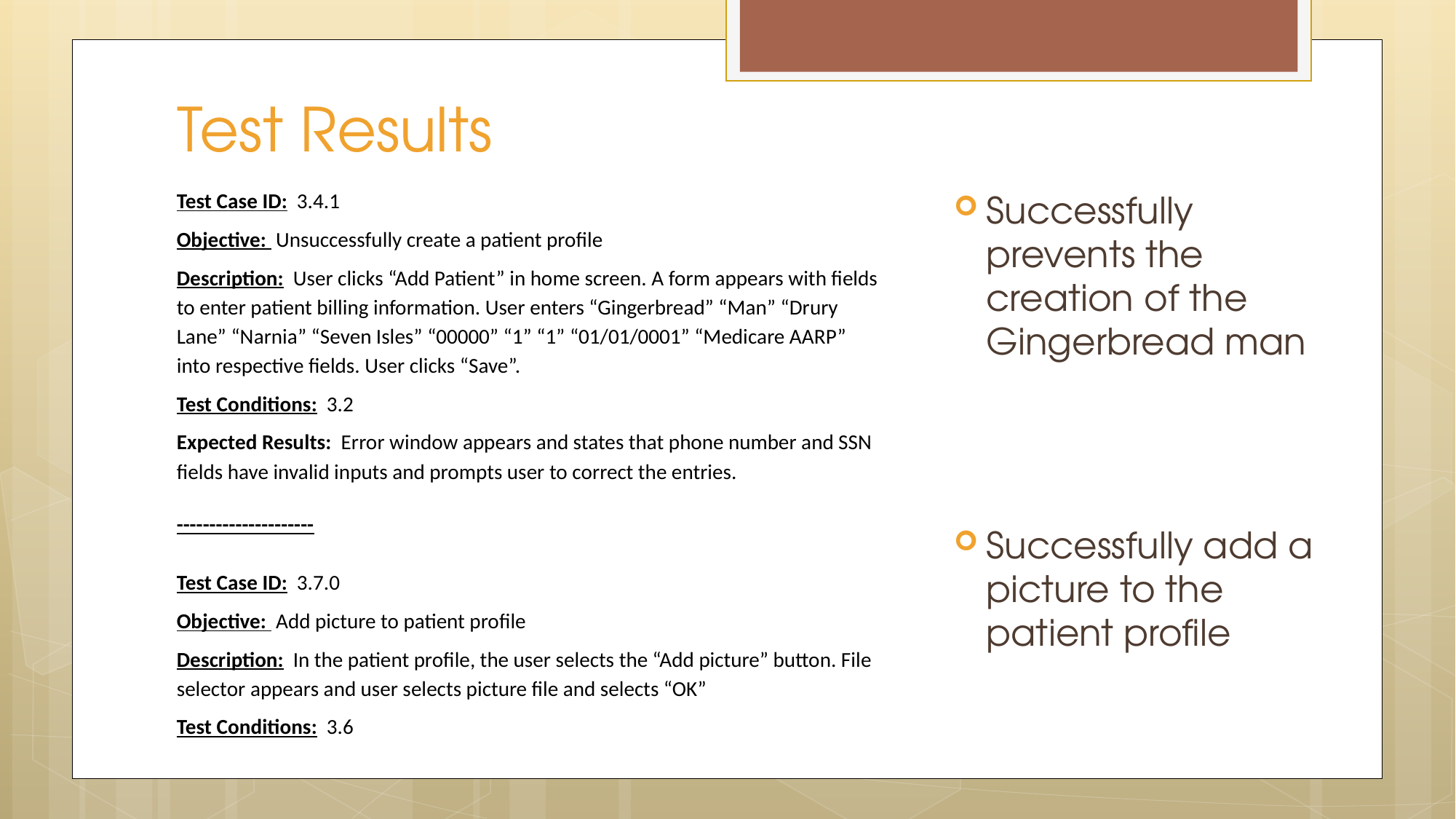

# Test Results
Test Case ID:  3.4.1
Objective:  Unsuccessfully create a patient profile
Description:  User clicks “Add Patient” in home screen. A form appears with fields to enter patient billing information. User enters “Gingerbread” “Man” “Drury Lane” “Narnia” “Seven Isles” “00000” “1” “1” “01/01/0001” “Medicare AARP” into respective fields. User clicks “Save”.
Test Conditions:  3.2
Expected Results:  Error window appears and states that phone number and SSN fields have invalid inputs and prompts user to correct the entries.
Successfully prevents the creation of the Gingerbread man

Successfully add a picture to the patient profile
---------------------

Test Case ID:  3.7.0
Objective:  Add picture to patient profile
Description:  In the patient profile, the user selects the “Add picture” button. File selector appears and user selects picture file and selects “OK”
Test Conditions:  3.6